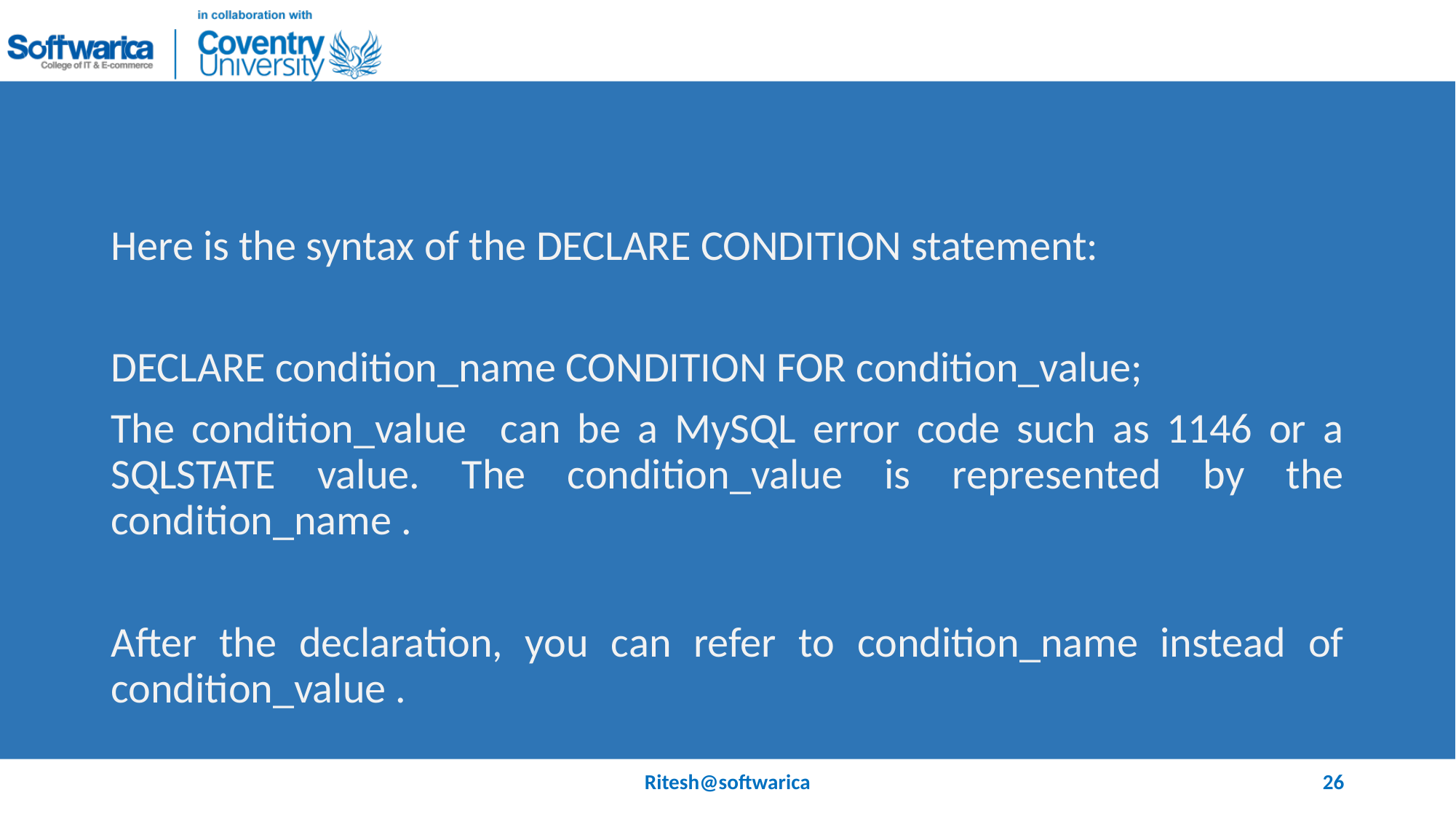

#
Here is the syntax of the DECLARE CONDITION statement:

DECLARE condition_name CONDITION FOR condition_value;
The condition_value  can be a MySQL error code such as 1146 or a SQLSTATE value. The condition_value is represented by the condition_name .

After the declaration, you can refer to condition_name instead of condition_value .
Ritesh@softwarica
26